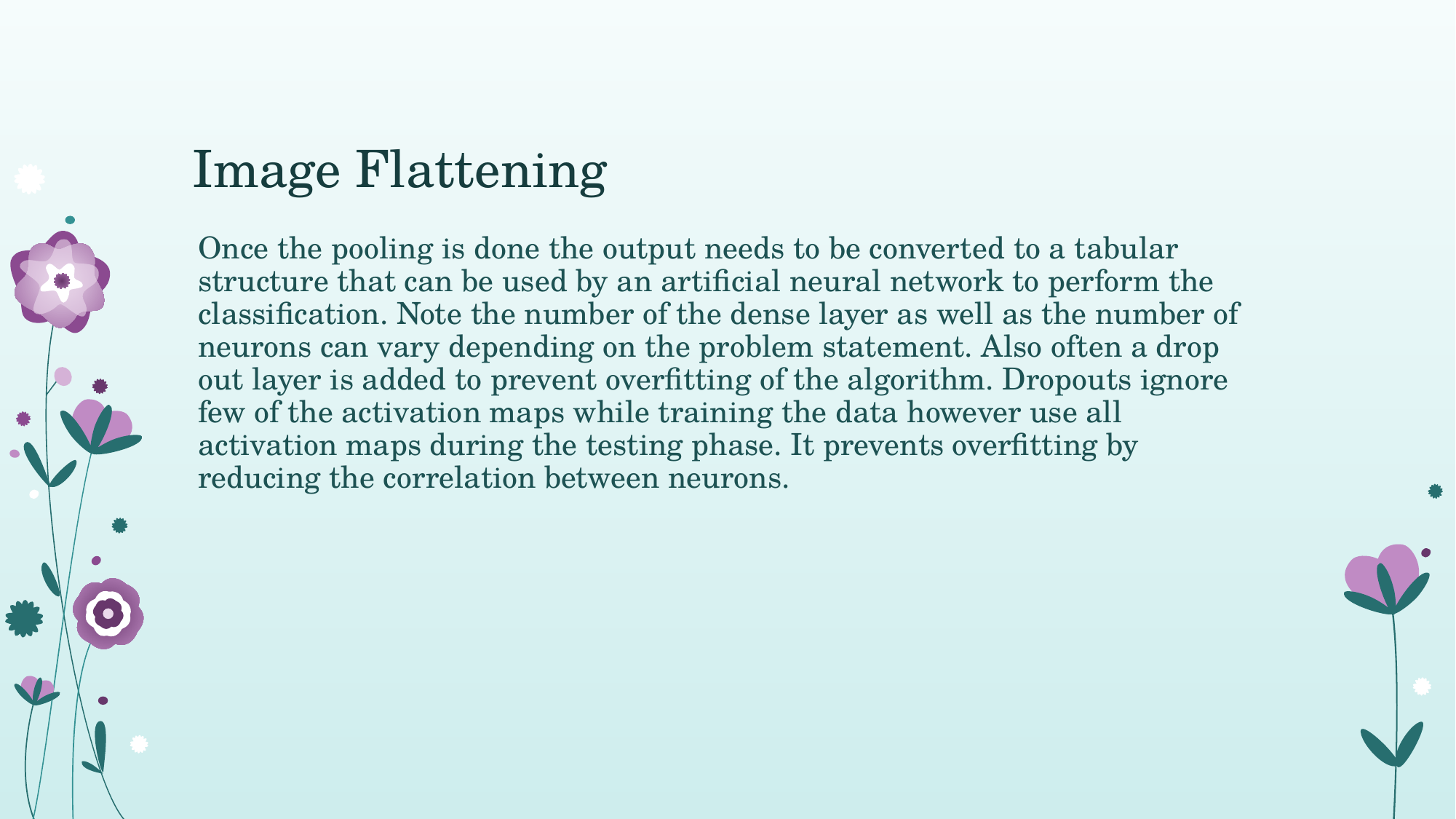

# Image Flattening
Once the pooling is done the output needs to be converted to a tabular structure that can be used by an artificial neural network to perform the classification. Note the number of the dense layer as well as the number of neurons can vary depending on the problem statement. Also often a drop out layer is added to prevent overfitting of the algorithm. Dropouts ignore few of the activation maps while training the data however use all activation maps during the testing phase. It prevents overfitting by reducing the correlation between neurons.